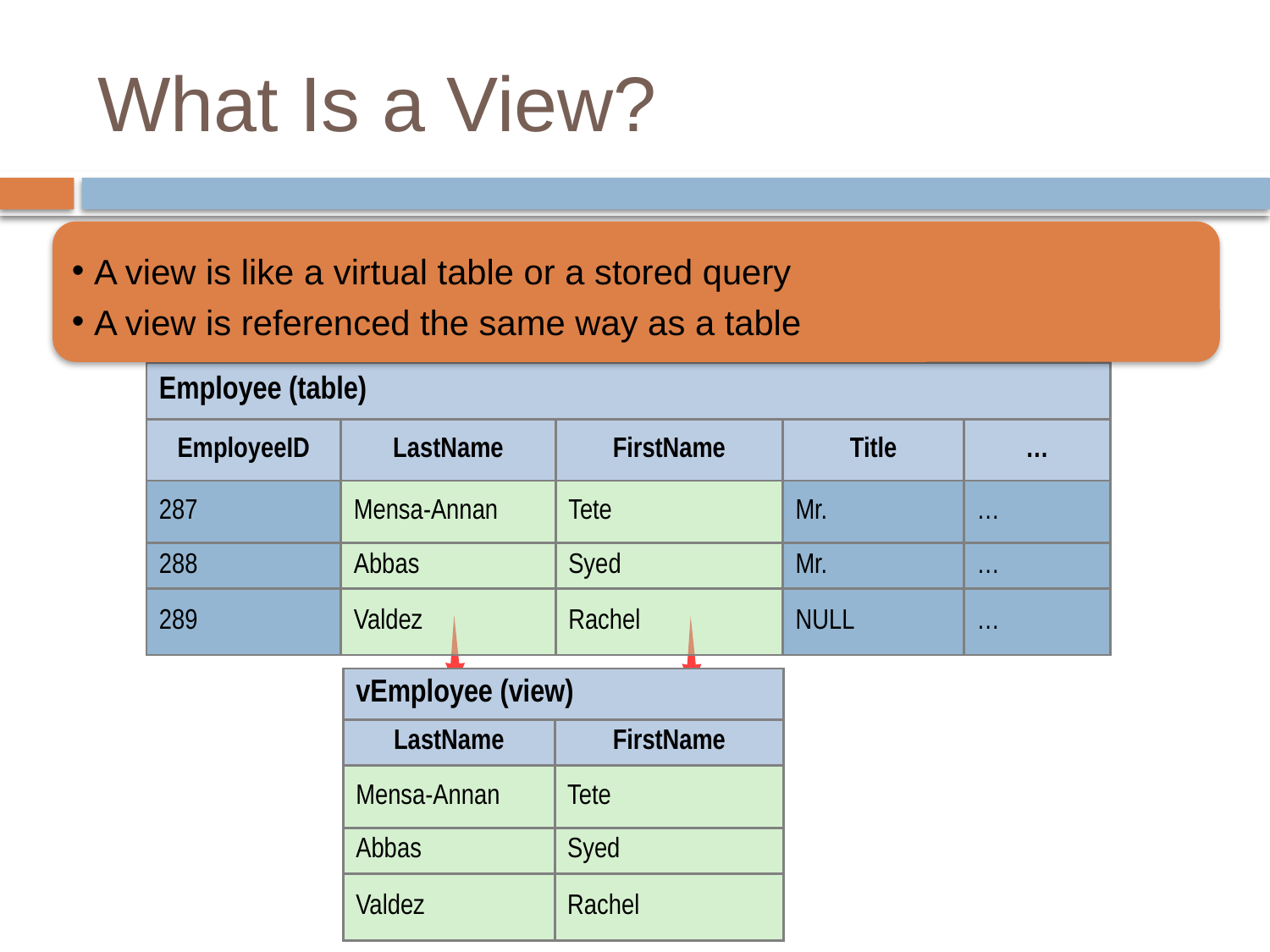

# What Is a View?
 A view is like a virtual table or a stored query
 A view is referenced the same way as a table
| Employee (table) |  |  |  |  |
| --- | --- | --- | --- | --- |
| EmployeeID | LastName | FirstName | Title | … |
| 287 | Mensa-Annan | Tete | Mr. | … |
| 288 | Abbas | Syed | Mr. | … |
| 289 | Valdez | Rachel | NULL | … |

| vEmployee (view) |  |
| --- | --- |
| LastName | FirstName |
| Mensa-Annan | Tete |
| Abbas | Syed |
| Valdez | Rachel |